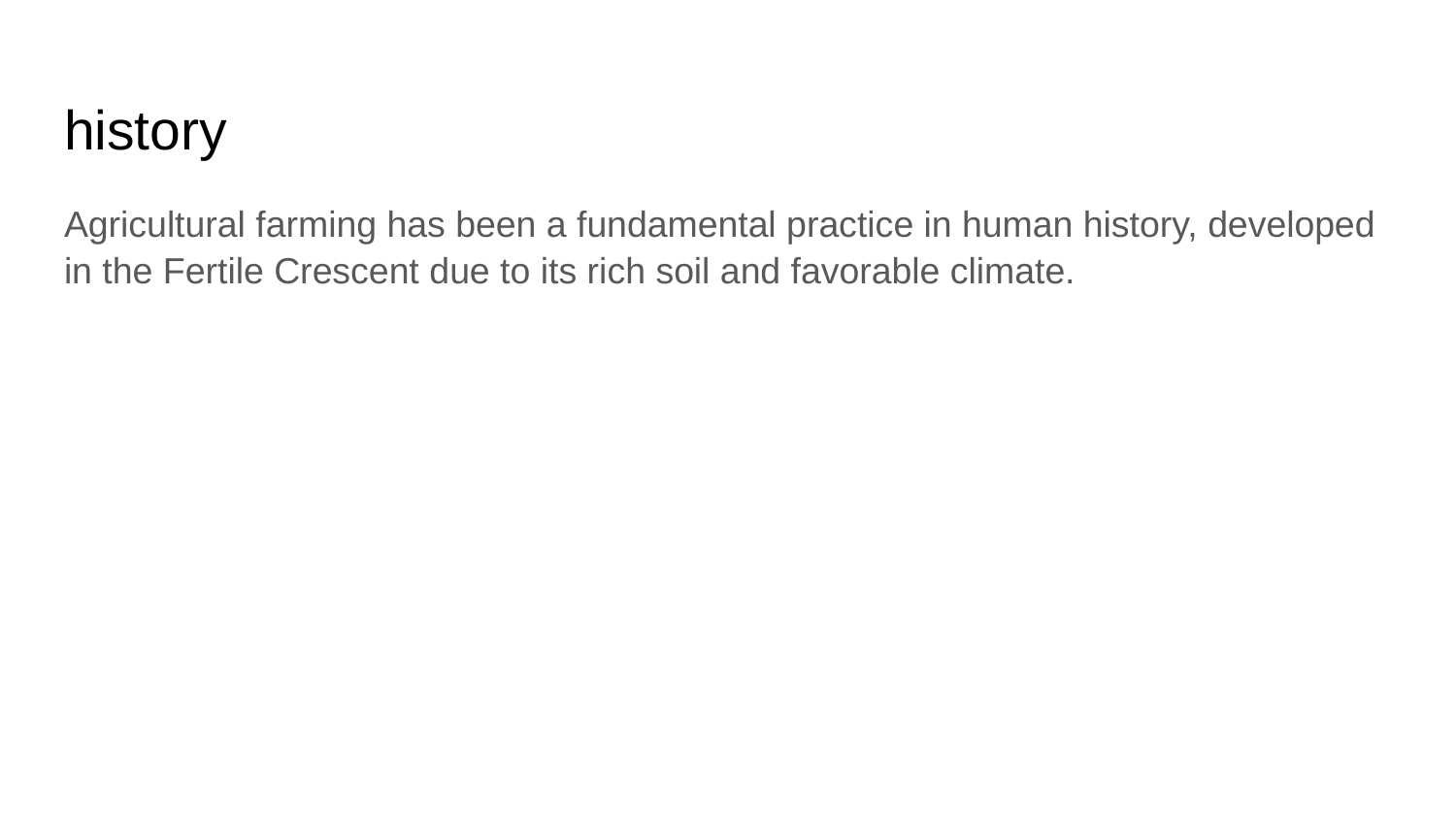

# history
Agricultural farming has been a fundamental practice in human history, developed in the Fertile Crescent due to its rich soil and favorable climate.